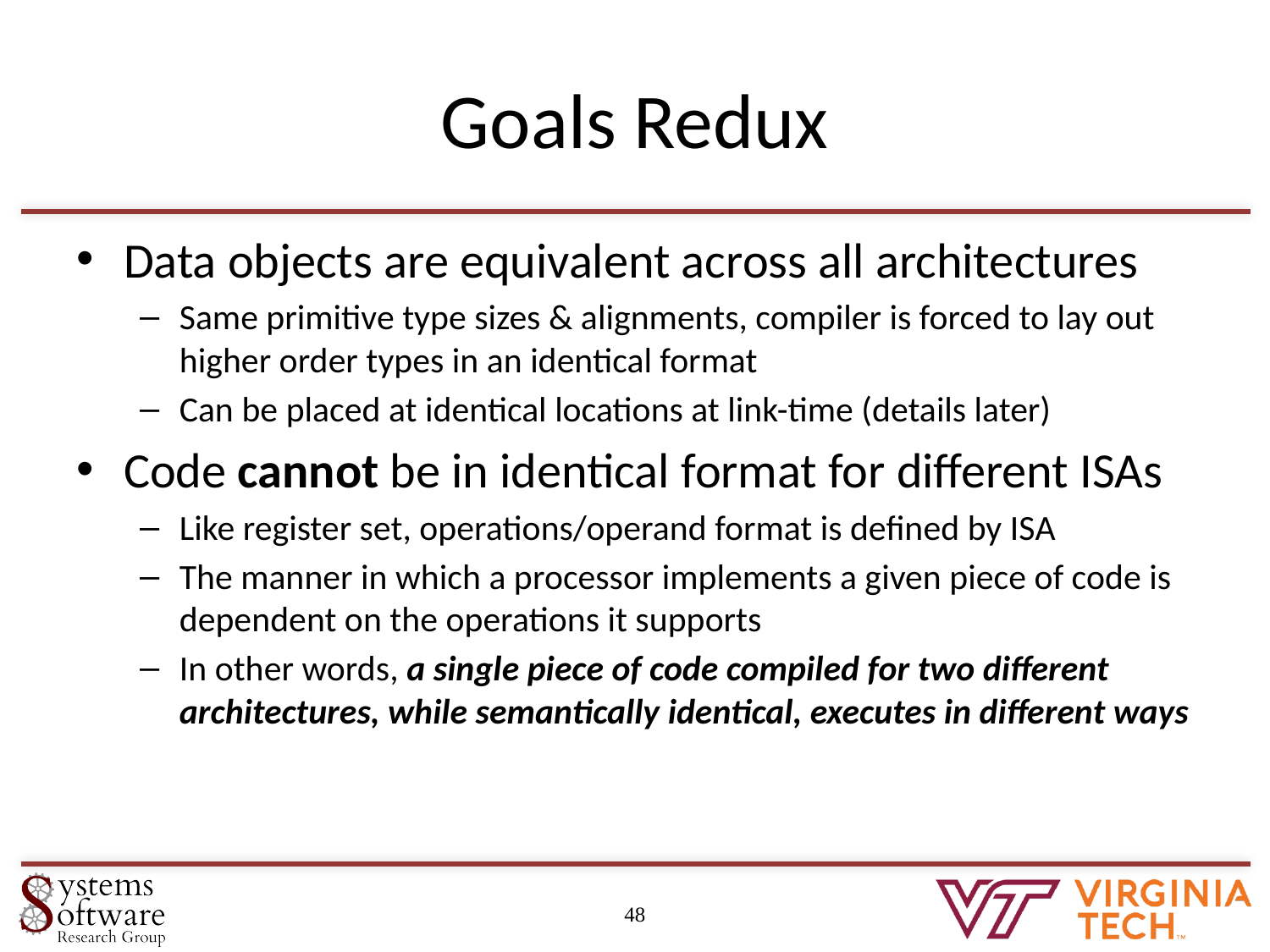

# Goals Redux
Data objects are equivalent across all architectures
Same primitive type sizes & alignments, compiler is forced to lay out higher order types in an identical format
Can be placed at identical locations at link-time (details later)
Code cannot be in identical format for different ISAs
Like register set, operations/operand format is defined by ISA
The manner in which a processor implements a given piece of code is dependent on the operations it supports
In other words, a single piece of code compiled for two different architectures, while semantically identical, executes in different ways